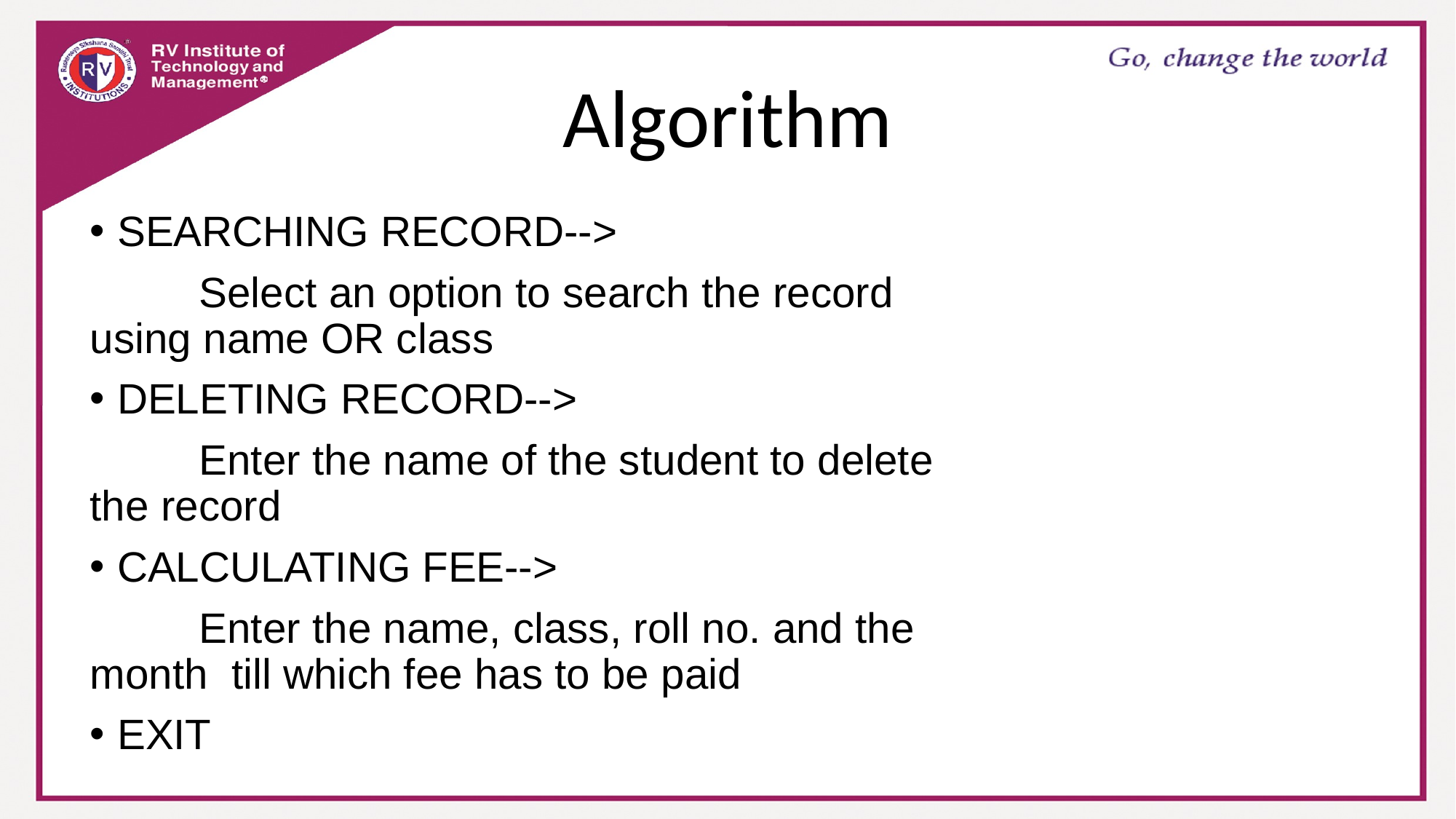

# Algorithm
SEARCHING RECORD-->
	Select an option to search the record 	using name OR class
DELETING RECORD-->
	Enter the name of the student to delete 	the record
CALCULATING FEE-->
	Enter the name, class, roll no. and the 	month  till which fee has to be paid
EXIT